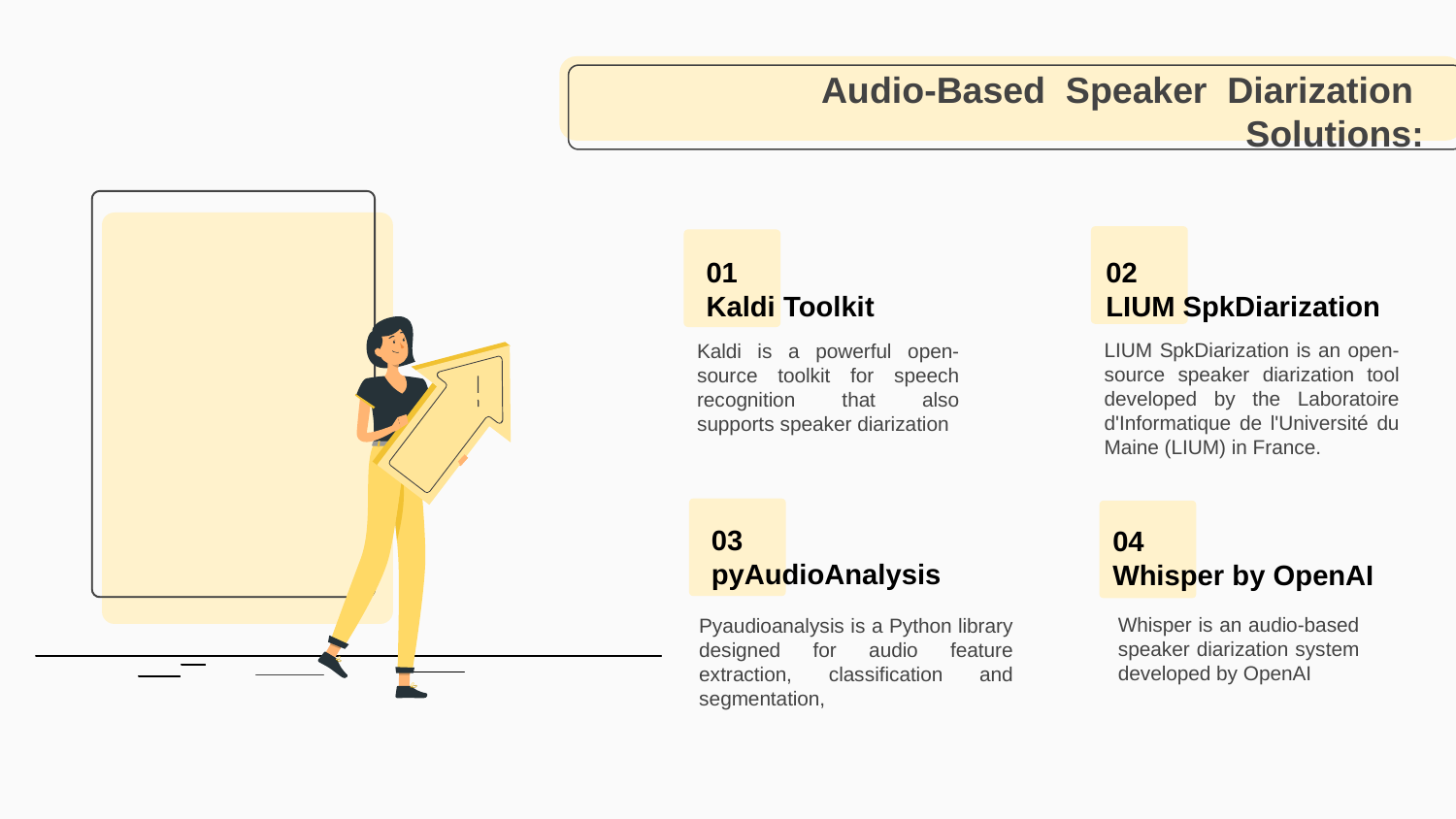

# Audio-Based  Speaker  Diarization  Solutions:

02
LIUM SpkDiarization
01
Kaldi Toolkit

LIUM SpkDiarization is an open-source speaker diarization tool developed by the Laboratoire d'Informatique de l'Université du Maine (LIUM) in France.
Kaldi is a powerful open-source toolkit for speech recognition that also supports speaker diarization

03
pyAudioAnalysis
04
Whisper by OpenAI
Whisper is an audio-based speaker diarization system developed by OpenAI
Pyaudioanalysis is a Python library designed for audio feature extraction, classification and segmentation,